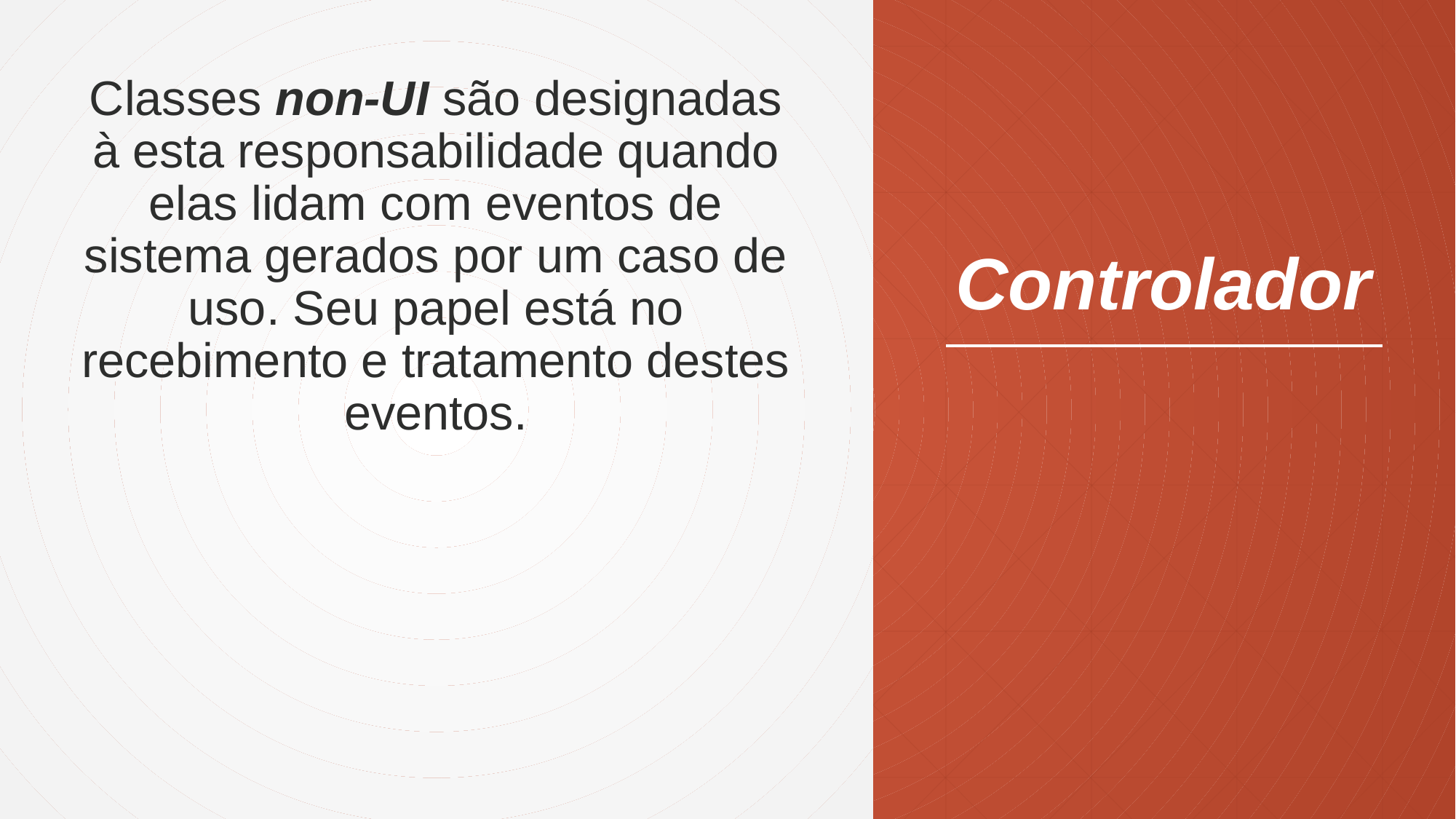

Classes non-UI são designadas à esta responsabilidade quando elas lidam com eventos de sistema gerados por um caso de uso. Seu papel está no recebimento e tratamento destes eventos.

# Controlador